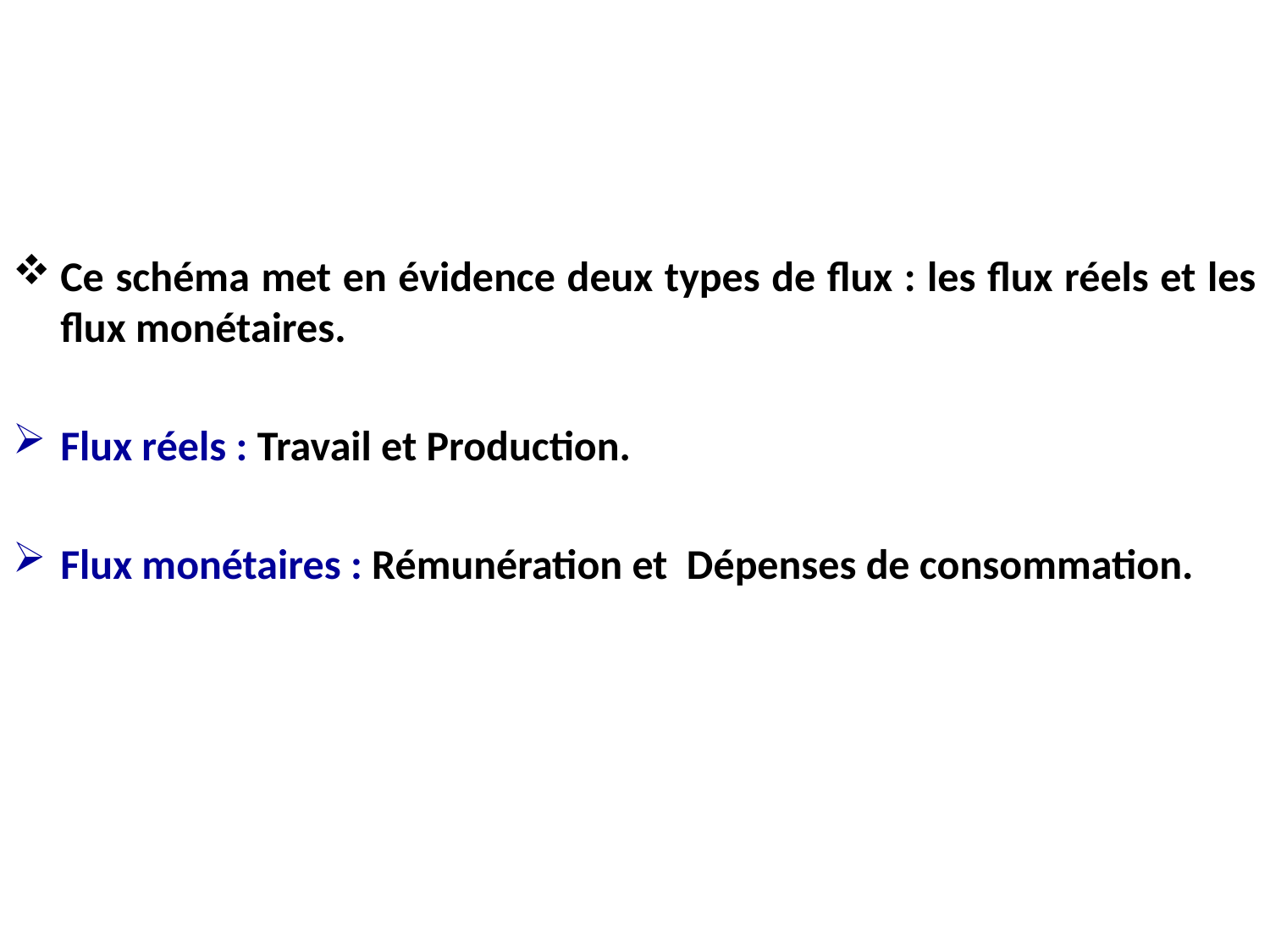

Ce schéma met en évidence deux types de flux : les flux réels et les flux monétaires.

Flux réels : Travail et Production.

Flux monétaires : Rémunération et  Dépenses de consommation.